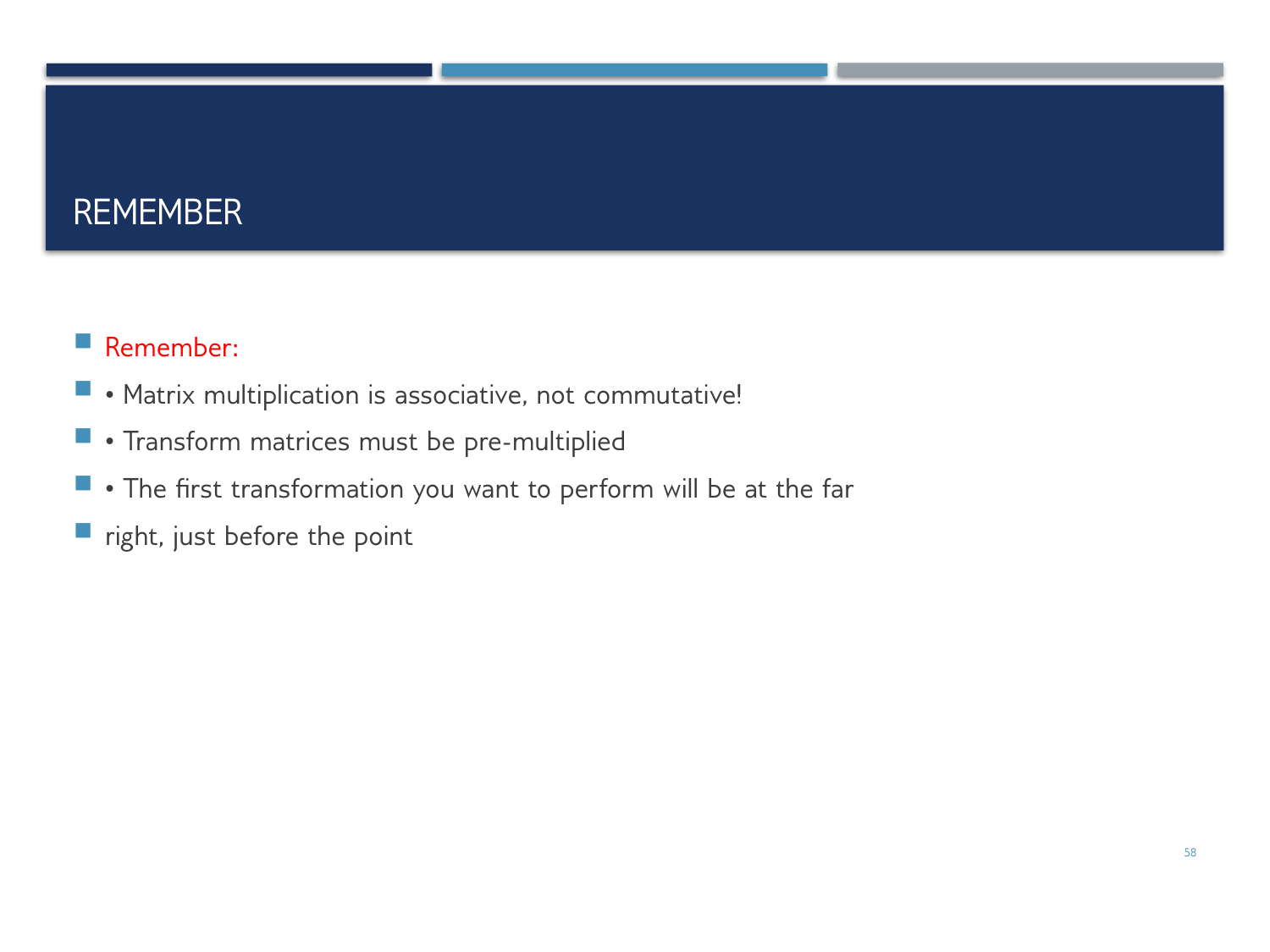

# remember
Remember:
• Matrix multiplication is associative, not commutative!
• Transform matrices must be pre-multiplied
• The first transformation you want to perform will be at the far
right, just before the point

58